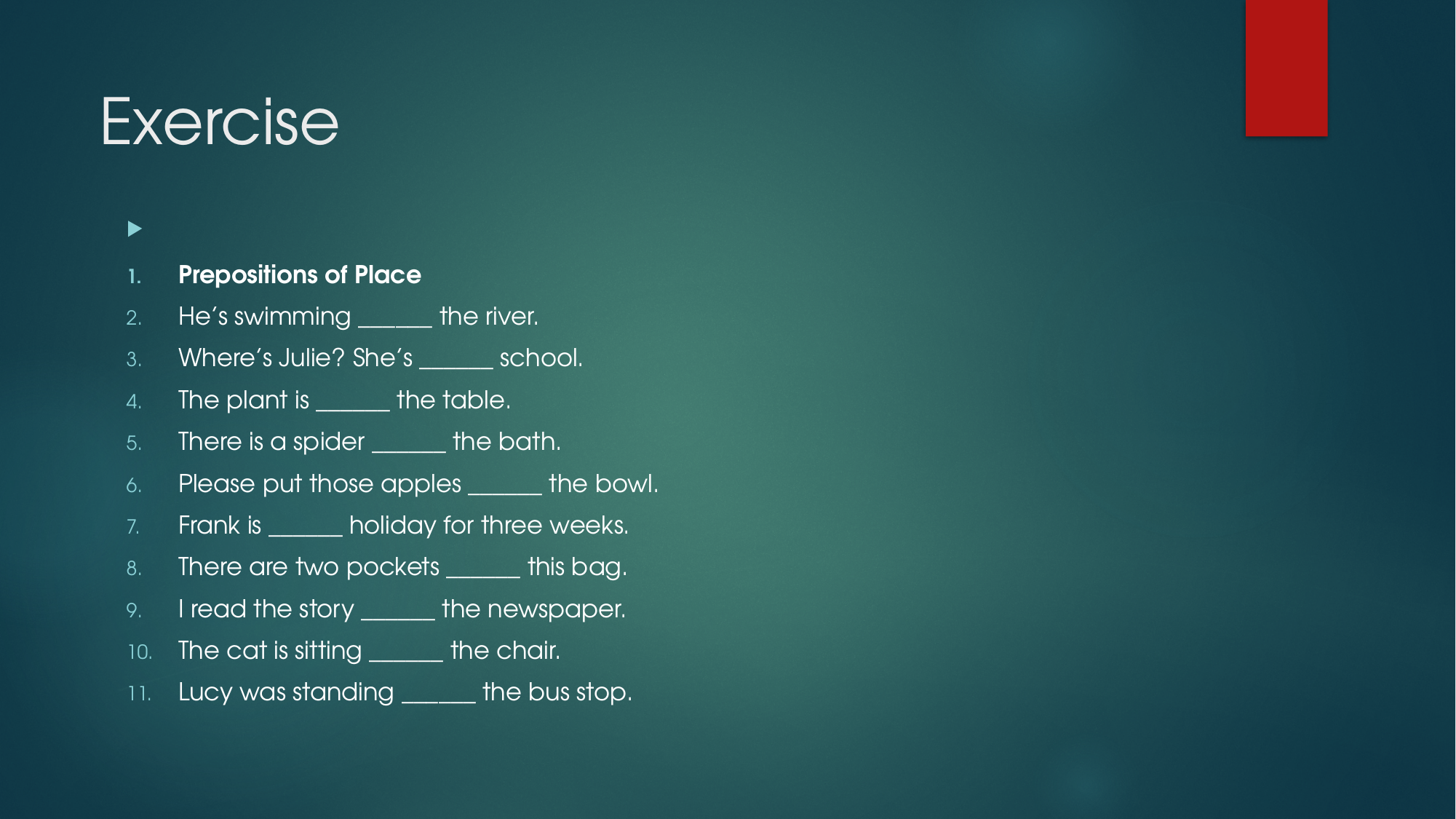

# Exercise

Prepositions of Place
He’s swimming ______ the river.
Where’s Julie? She’s ______ school.
The plant is ______ the table.
There is a spider ______ the bath.
Please put those apples ______ the bowl.
Frank is ______ holiday for three weeks.
There are two pockets ______ this bag.
I read the story ______ the newspaper.
The cat is sitting ______ the chair.
Lucy was standing ______ the bus stop.